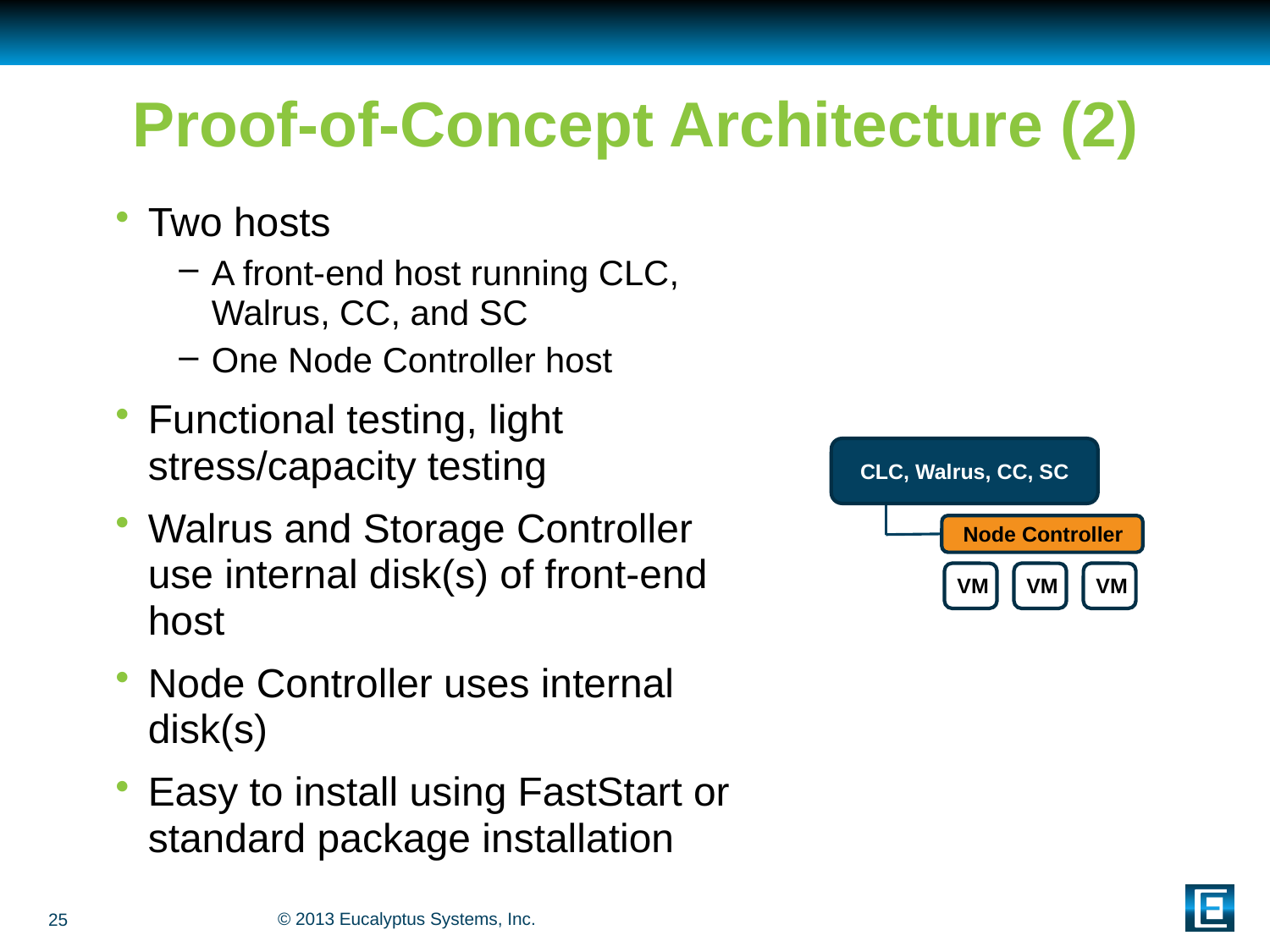

# Proof-of-Concept Architecture (2)
Two hosts
A front-end host running CLC, Walrus, CC, and SC
One Node Controller host
Functional testing, light stress/capacity testing
Walrus and Storage Controller use internal disk(s) of front-end host
Node Controller uses internal disk(s)
Easy to install using FastStart or standard package installation

CLC, Walrus, CC, SC
Node Controller

VM

VM

VM
25